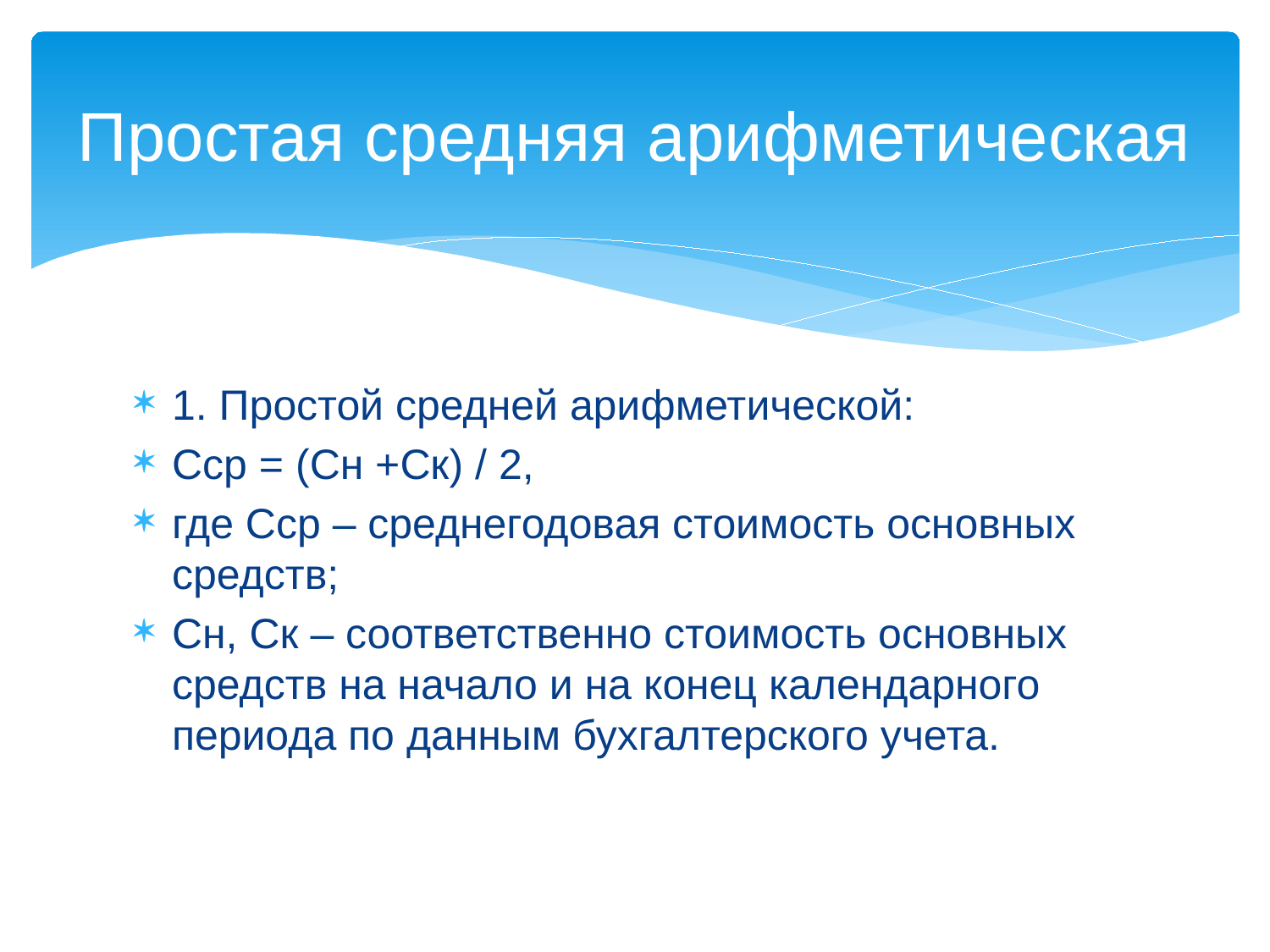

# Простая средняя арифметическая
1. Простой средней арифметической:
Сср = (Сн +Ск) / 2,
где Сср – среднегодовая стоимость основных средств;
Сн, Ск – соответственно стоимость основных средств на начало и на конец календарного периода по данным бухгалтерского учета.